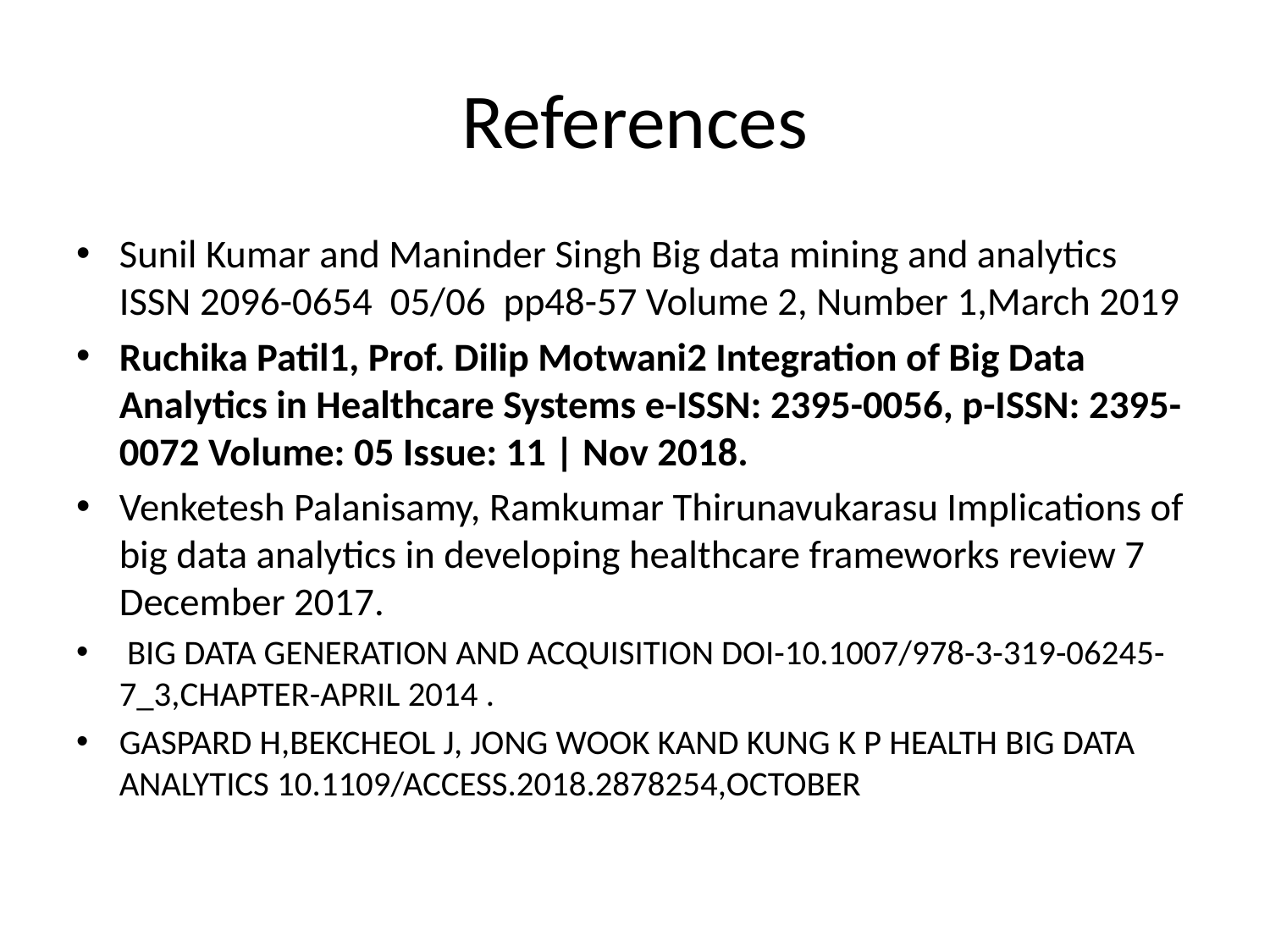

# References
Sunil Kumar and Maninder Singh Big data mining and analytics ISSN 2096-0654  05/06  pp48-57 Volume 2, Number 1,March 2019
Ruchika Patil1, Prof. Dilip Motwani2 Integration of Big Data Analytics in Healthcare Systems e-ISSN: 2395-0056, p-ISSN: 2395-0072 Volume: 05 Issue: 11 | Nov 2018.
Venketesh Palanisamy, Ramkumar Thirunavukarasu Implications of big data analytics in developing healthcare frameworks review 7 December 2017.
 BIG DATA GENERATION AND ACQUISITION DOI-10.1007/978-3-319-06245-7_3,CHAPTER-APRIL 2014 .
GASPARD H,BEKCHEOL J, JONG WOOK KAND KUNG K P HEALTH BIG DATA ANALYTICS 10.1109/ACCESS.2018.2878254,OCTOBER